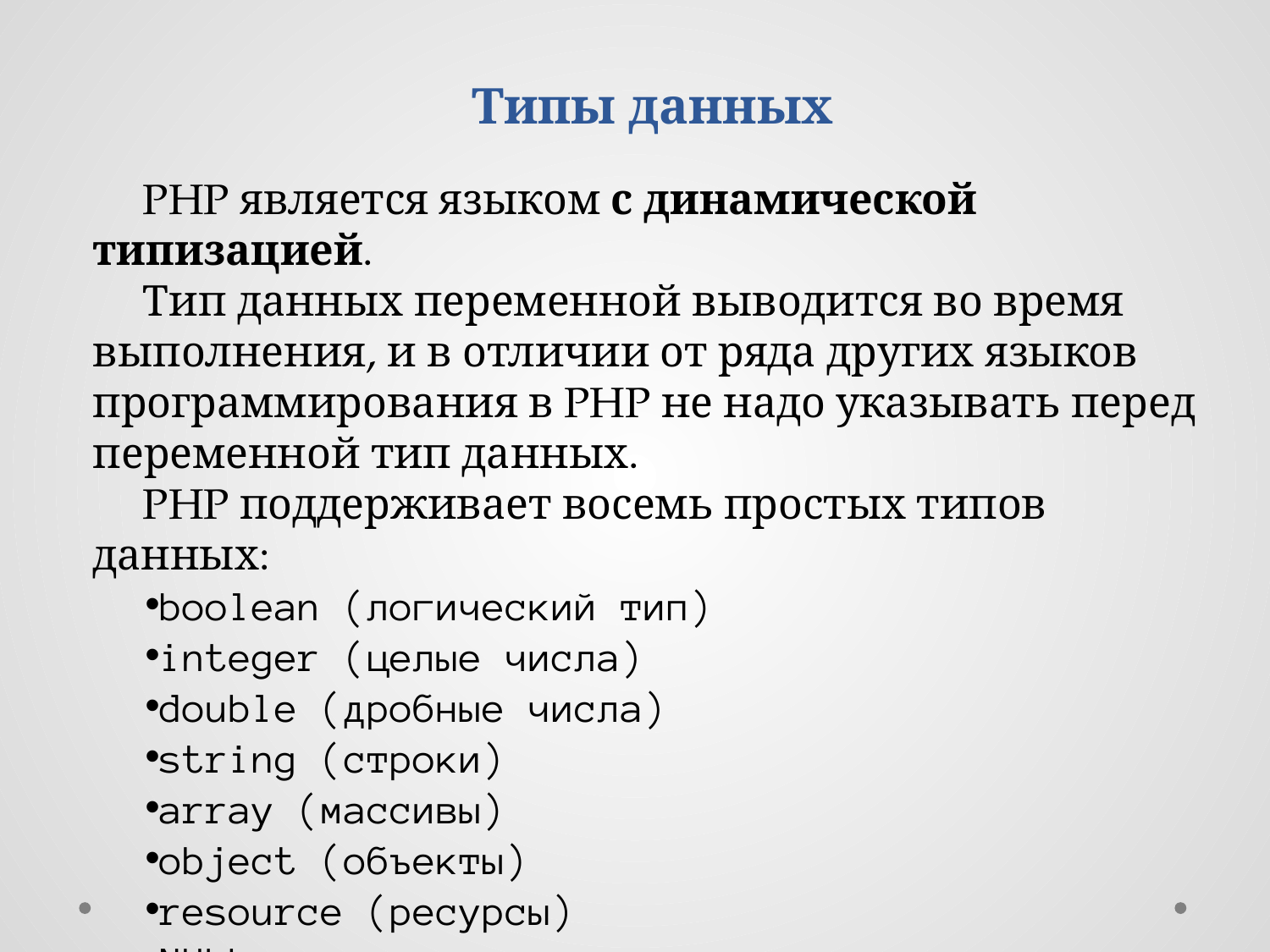

Типы данных
PHP является языком с динамической типизацией.
Тип данных переменной выводится во время выполнения, и в отличии от ряда других языков программирования в PHP не надо указывать перед переменной тип данных.
PHP поддерживает восемь простых типов данных:
boolean (логический тип)
integer (целые числа)
double (дробные числа)
string (строки)
array (массивы)
object (объекты)
resource (ресурсы)
NULL